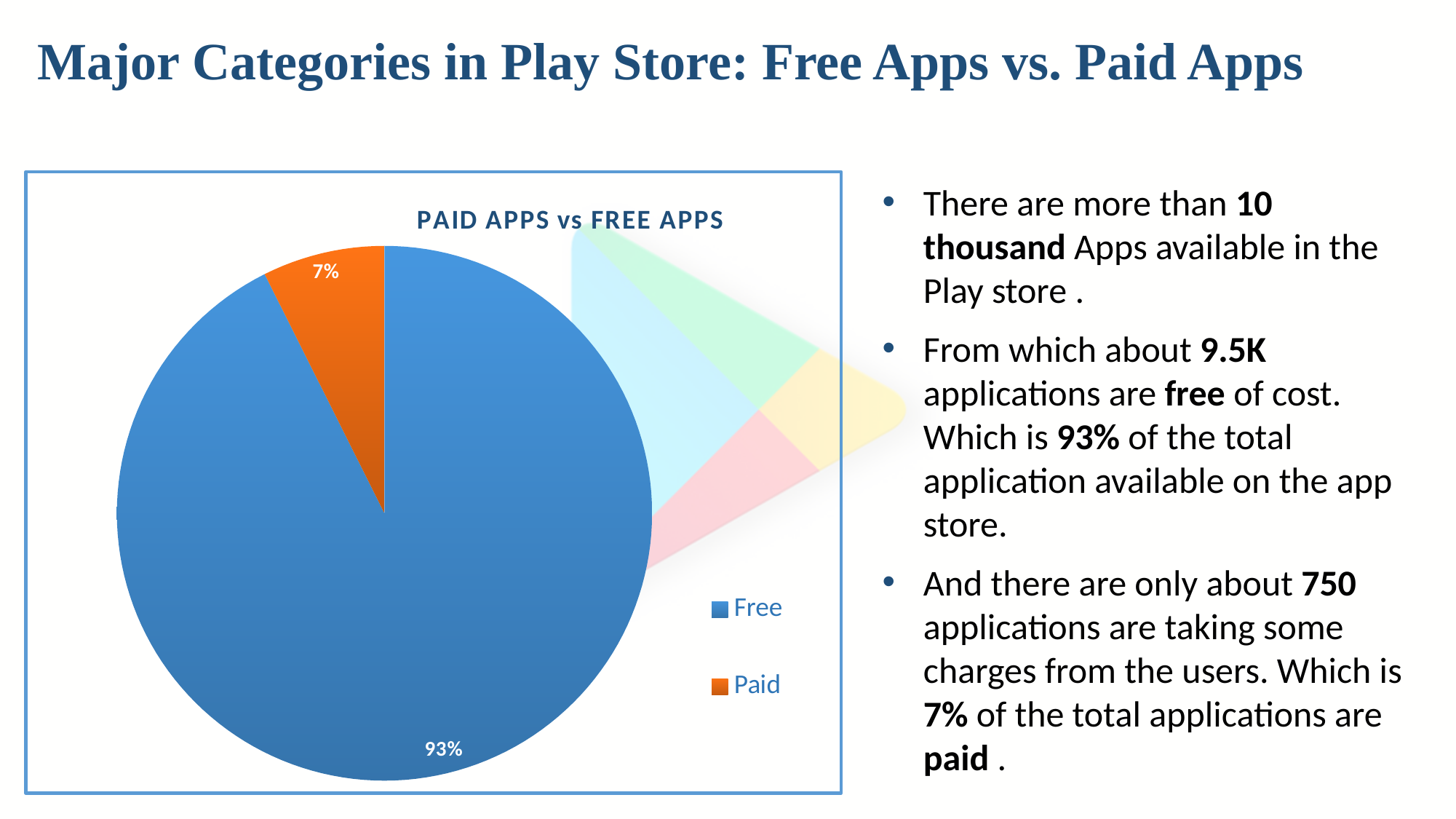

# Major Categories in Play Store: Free Apps vs. Paid Apps

### Chart: PAID APPS vs FREE APPS

| Category | Total |
|---|---|
| Free | 9591.0 |
| Paid | 765.0 |
There are more than 10 thousand Apps available in the Play store .
From which about 9.5K  applications are free of cost. Which is 93% of the total application available on the app store.
And there are only about 750 applications are taking some charges from the users. Which is 7% of the total applications are paid .